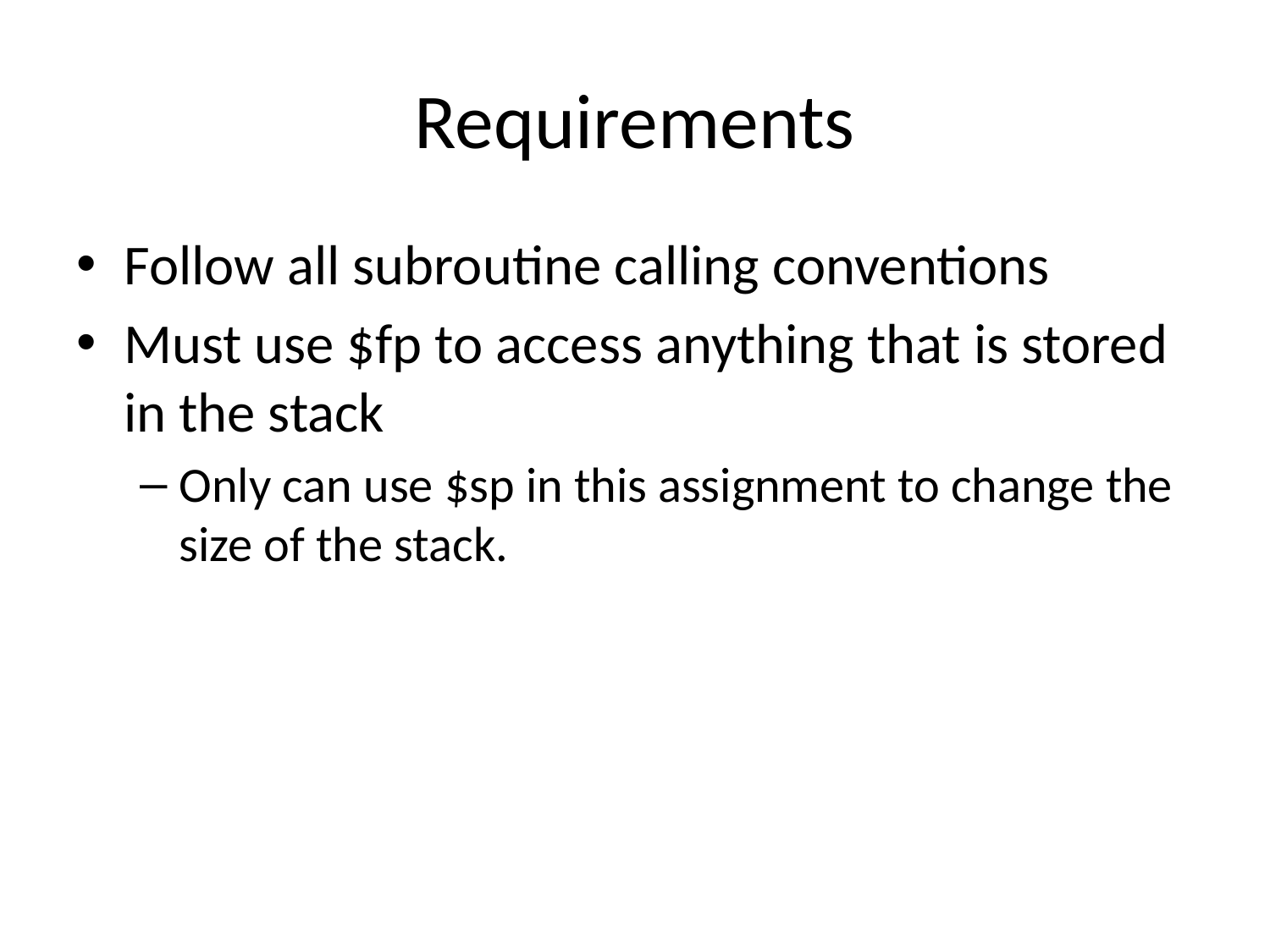

# Requirements
Follow all subroutine calling conventions
Must use $fp to access anything that is stored in the stack
Only can use $sp in this assignment to change the size of the stack.